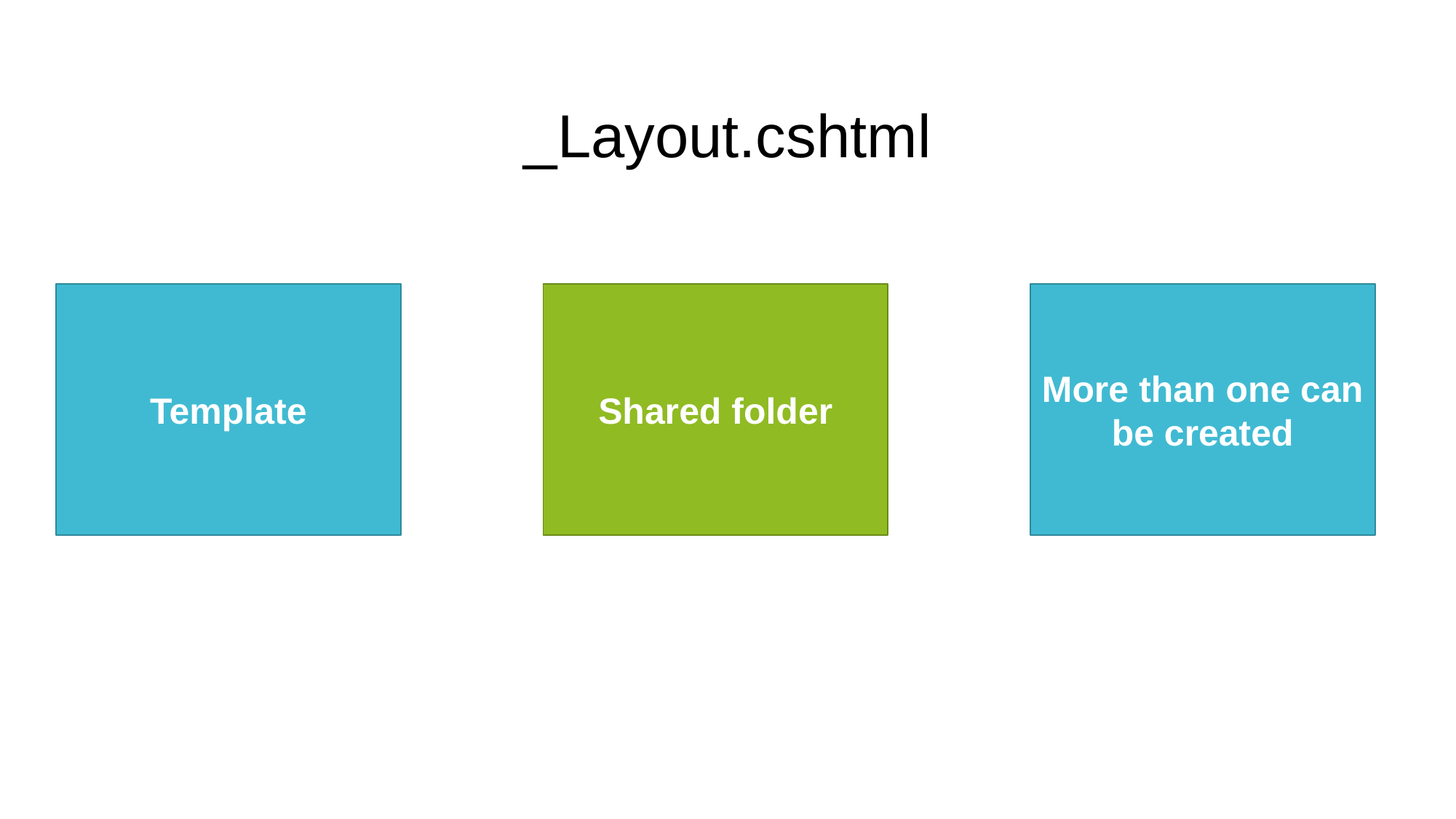

_Layout.cshtml
Shared folder
Template
More than one can be created